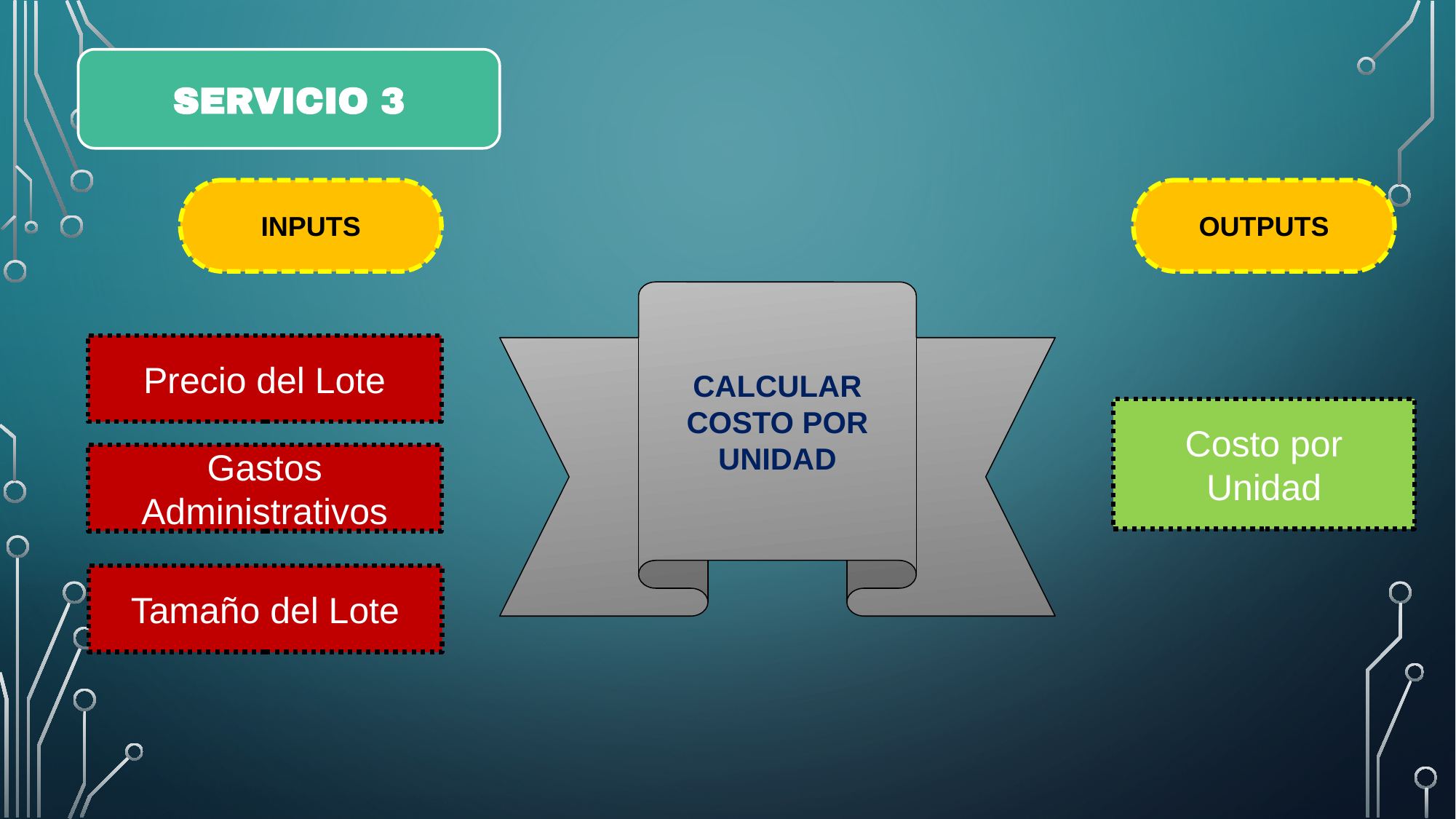

SERVICIO 3
INPUTS
OUTPUTS
CALCULAR COSTO POR UNIDAD
Precio del Lote
Costo por Unidad
Gastos Administrativos
Tamaño del Lote